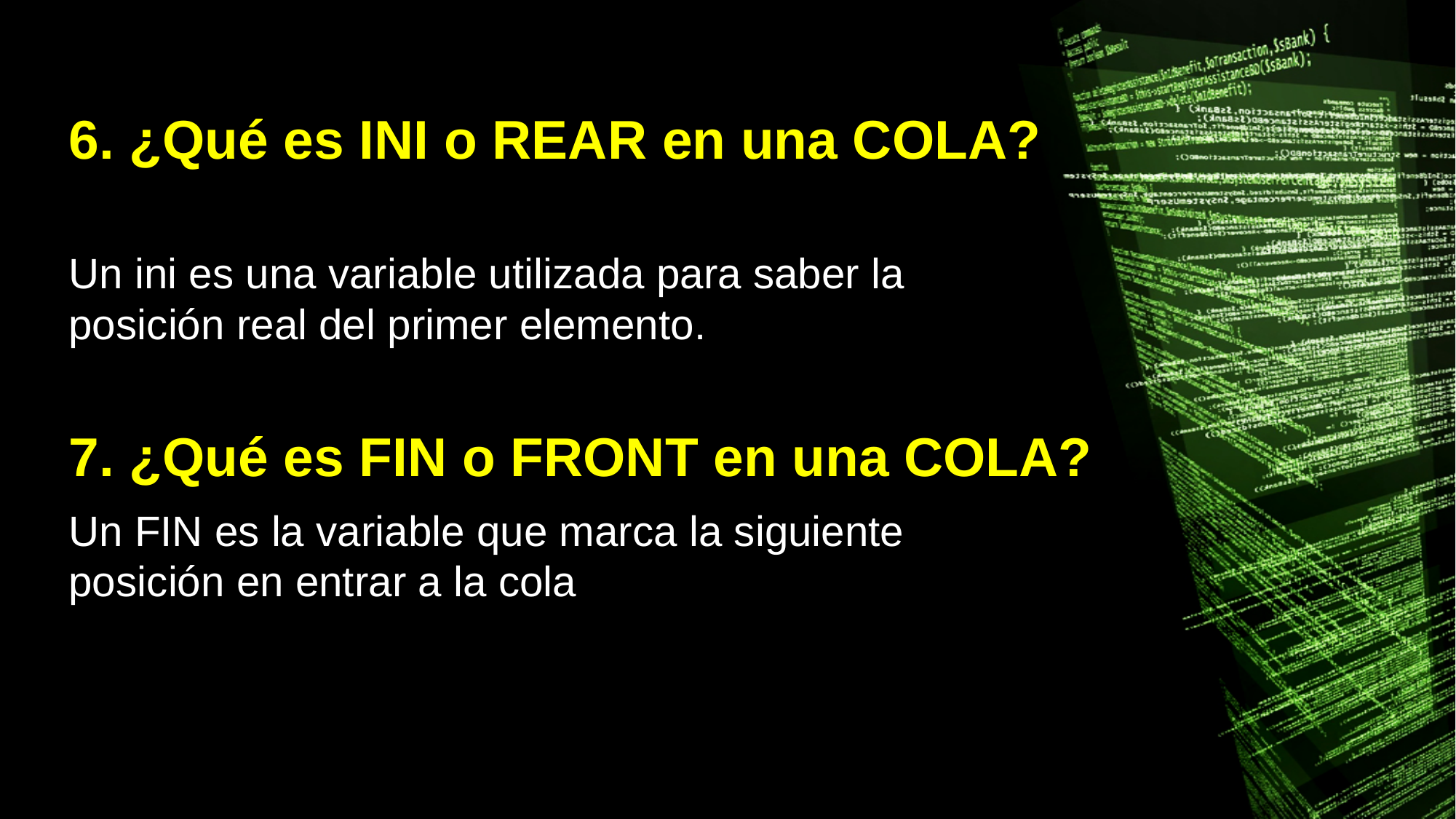

# 6. ¿Qué es INI o REAR en una COLA?
Un ini es una variable utilizada para saber la posición real del primer elemento.
7. ¿Qué es FIN o FRONT en una COLA?
Un FIN es la variable que marca la siguiente posición en entrar a la cola